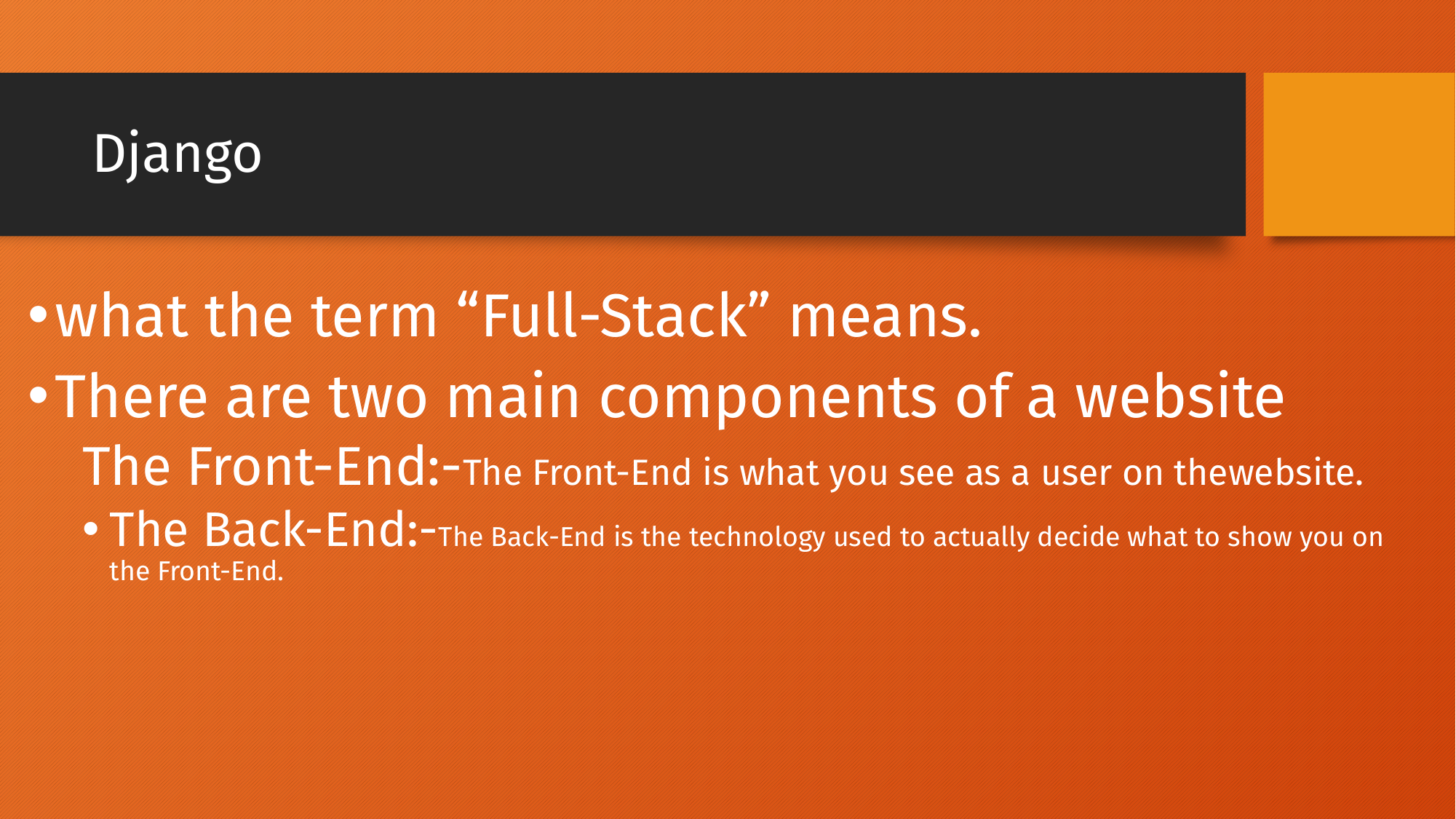

# Django
what the term “Full-Stack” means.
There are two main components of a website
The Front-End:-The Front-End is what you see as a user on thewebsite.
The Back-End:-The Back-End is the technology used to actually decide what to show you on the Front-End.